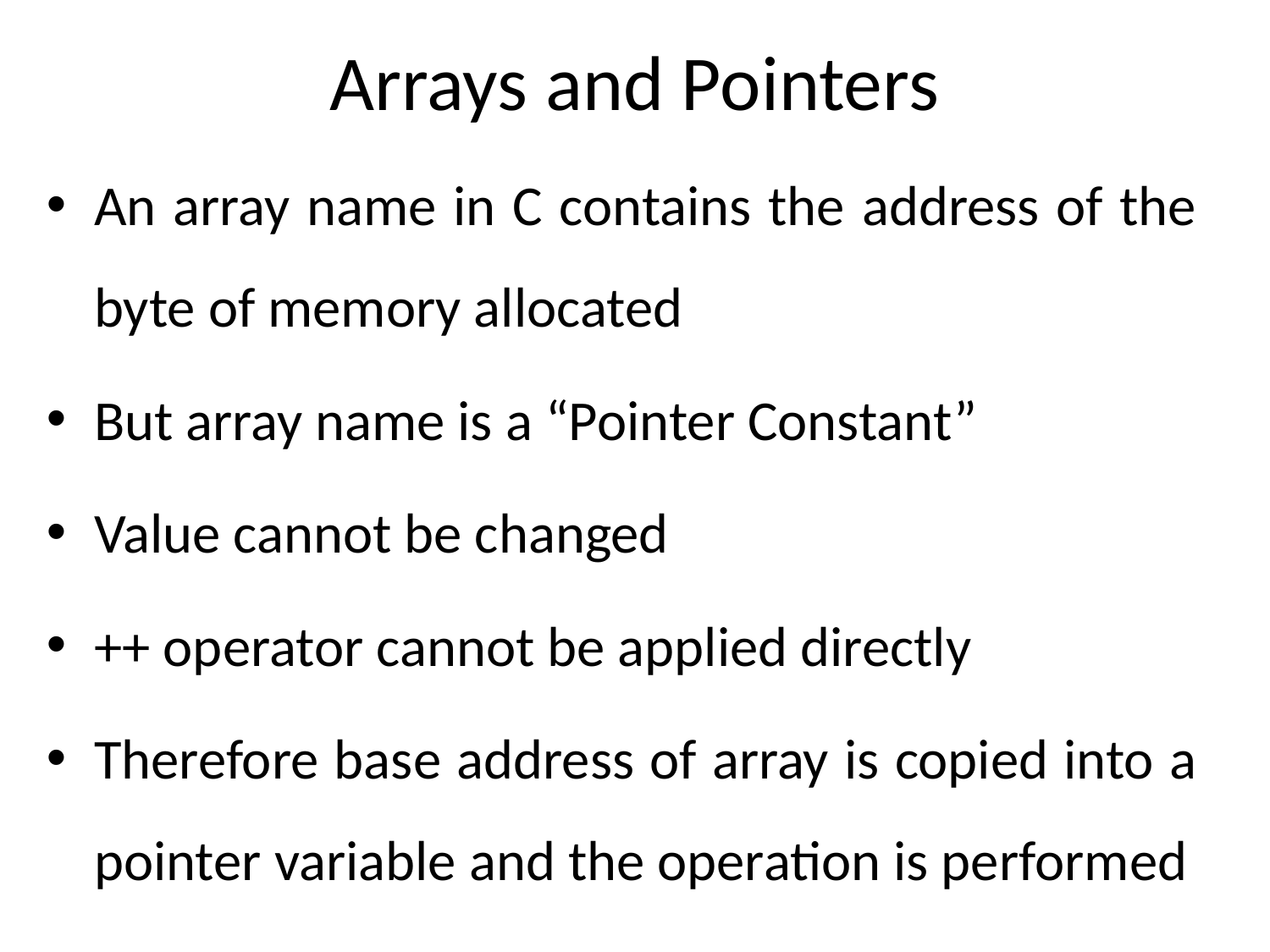

# Arrays and Pointers
An array name in C contains the address of the byte of memory allocated
But array name is a “Pointer Constant”
Value cannot be changed
++ operator cannot be applied directly
Therefore base address of array is copied into a pointer variable and the operation is performed